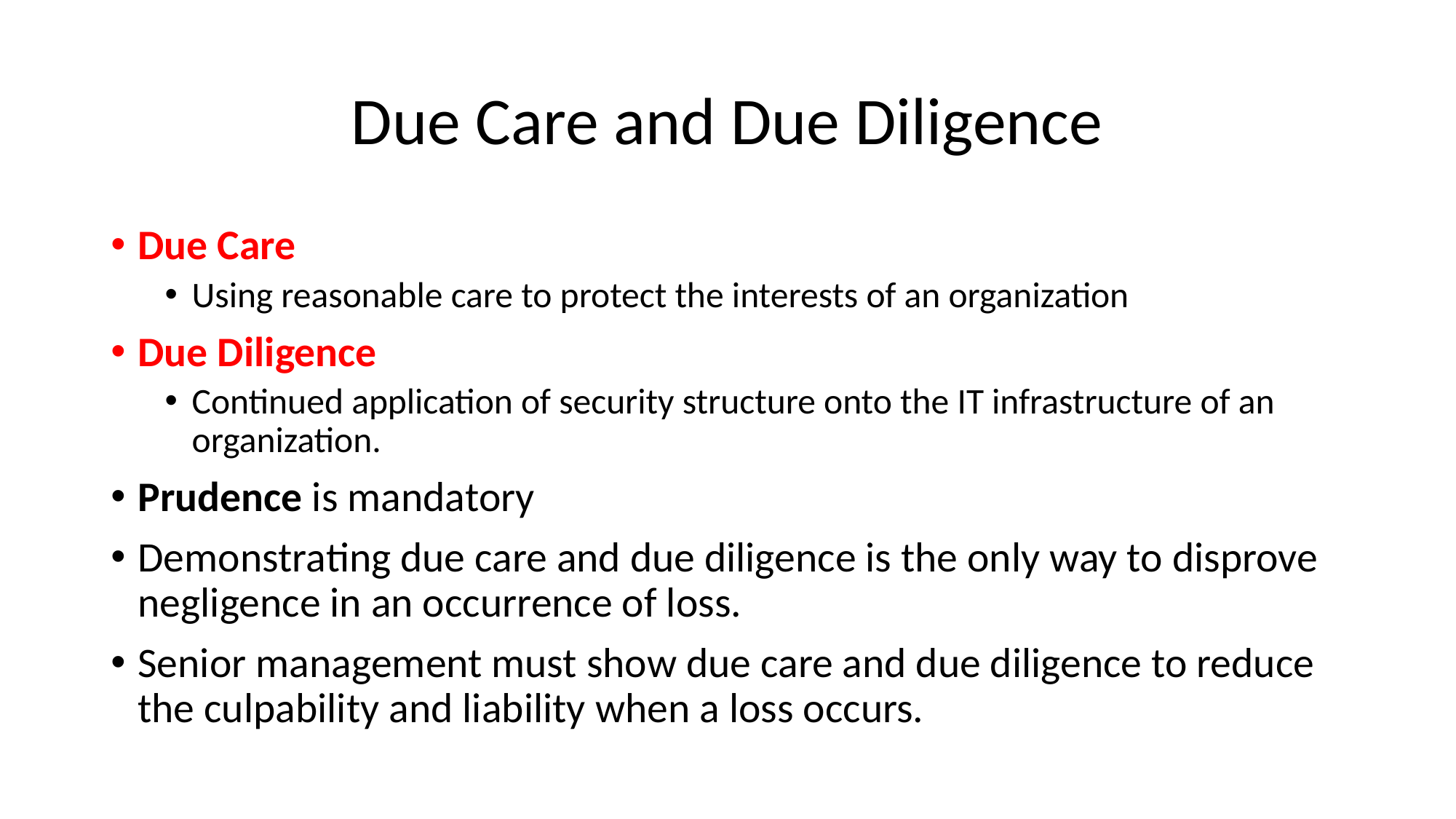

# Due Care and Due Diligence
Due Care
Using reasonable care to protect the interests of an organization
Due Diligence
Continued application of security structure onto the IT infrastructure of an organization.
Prudence is mandatory
Demonstrating due care and due diligence is the only way to disprove negligence in an occurrence of loss.
Senior management must show due care and due diligence to reduce the culpability and liability when a loss occurs.